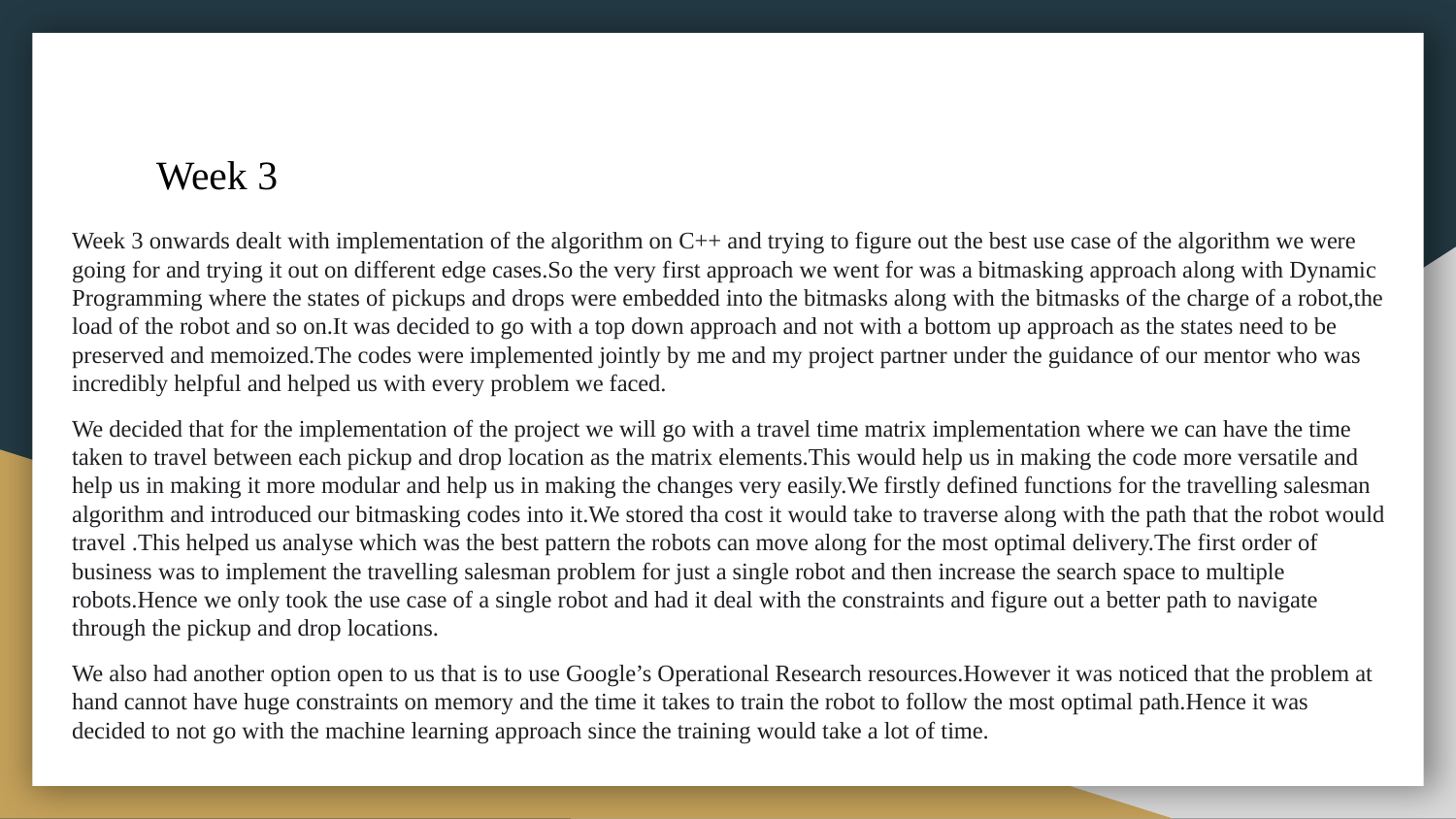

# Week 3
Week 3 onwards dealt with implementation of the algorithm on C++ and trying to figure out the best use case of the algorithm we were going for and trying it out on different edge cases.So the very first approach we went for was a bitmasking approach along with Dynamic Programming where the states of pickups and drops were embedded into the bitmasks along with the bitmasks of the charge of a robot,the load of the robot and so on.It was decided to go with a top down approach and not with a bottom up approach as the states need to be preserved and memoized.The codes were implemented jointly by me and my project partner under the guidance of our mentor who was incredibly helpful and helped us with every problem we faced.
We decided that for the implementation of the project we will go with a travel time matrix implementation where we can have the time taken to travel between each pickup and drop location as the matrix elements.This would help us in making the code more versatile and help us in making it more modular and help us in making the changes very easily.We firstly defined functions for the travelling salesman algorithm and introduced our bitmasking codes into it.We stored tha cost it would take to traverse along with the path that the robot would travel .This helped us analyse which was the best pattern the robots can move along for the most optimal delivery.The first order of business was to implement the travelling salesman problem for just a single robot and then increase the search space to multiple robots.Hence we only took the use case of a single robot and had it deal with the constraints and figure out a better path to navigate through the pickup and drop locations.
We also had another option open to us that is to use Google’s Operational Research resources.However it was noticed that the problem at hand cannot have huge constraints on memory and the time it takes to train the robot to follow the most optimal path.Hence it was decided to not go with the machine learning approach since the training would take a lot of time.